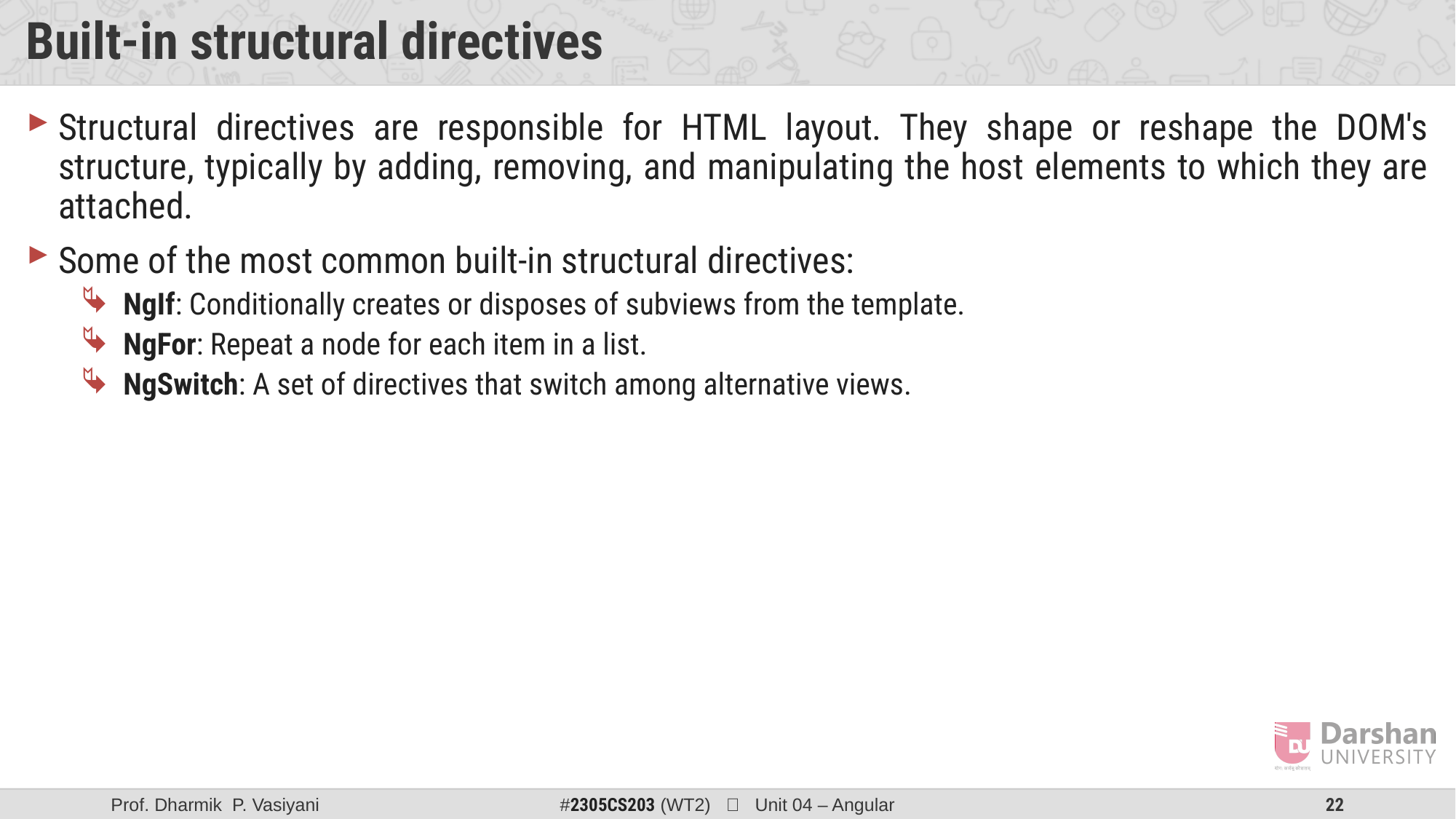

# Built-in structural directives
Structural directives are responsible for HTML layout. They shape or reshape the DOM's structure, typically by adding, removing, and manipulating the host elements to which they are attached.
Some of the most common built-in structural directives:
NgIf: Conditionally creates or disposes of subviews from the template.
NgFor: Repeat a node for each item in a list.
NgSwitch: A set of directives that switch among alternative views.